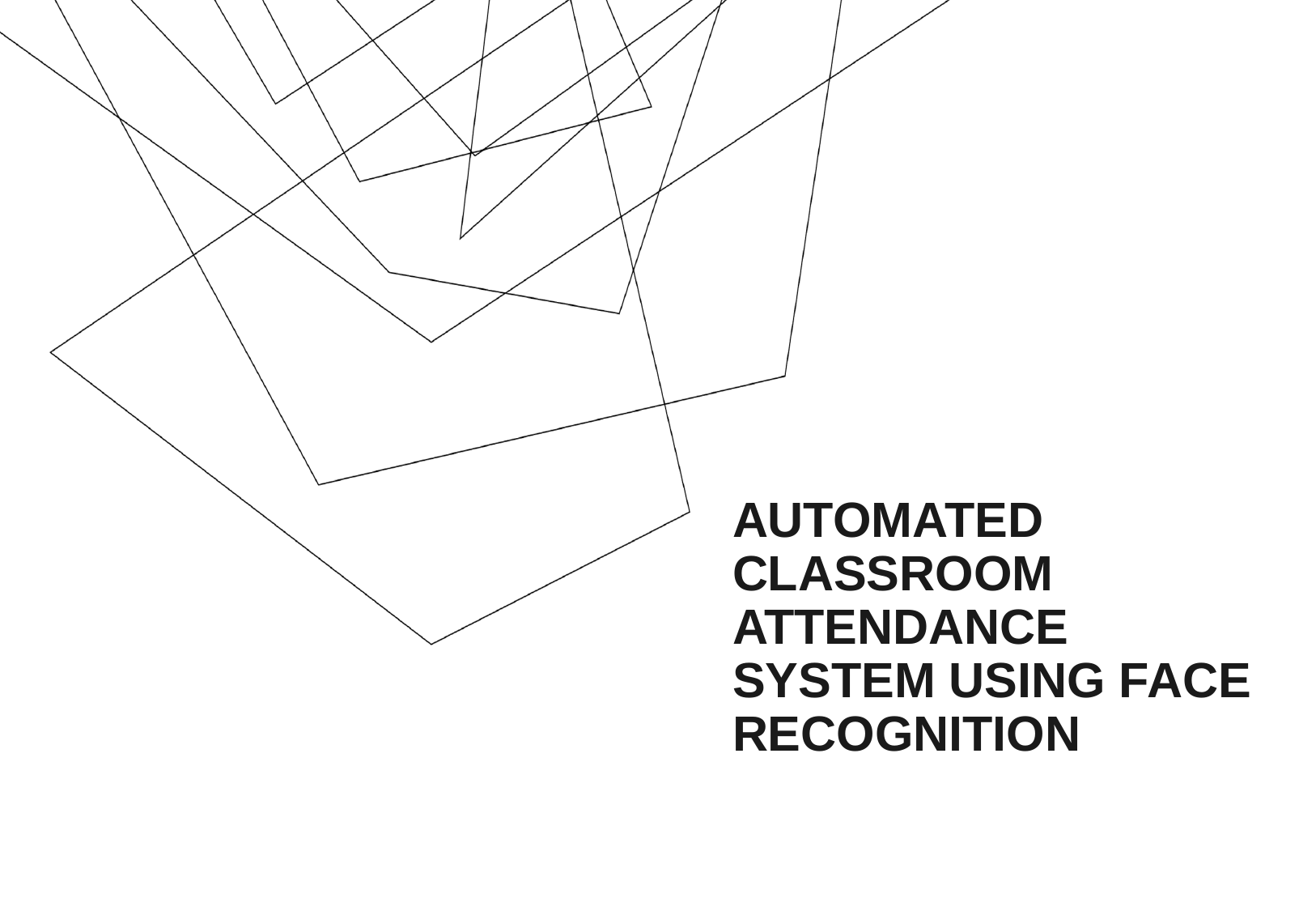

# Automated Classroom Attendance System Using Face Recognition